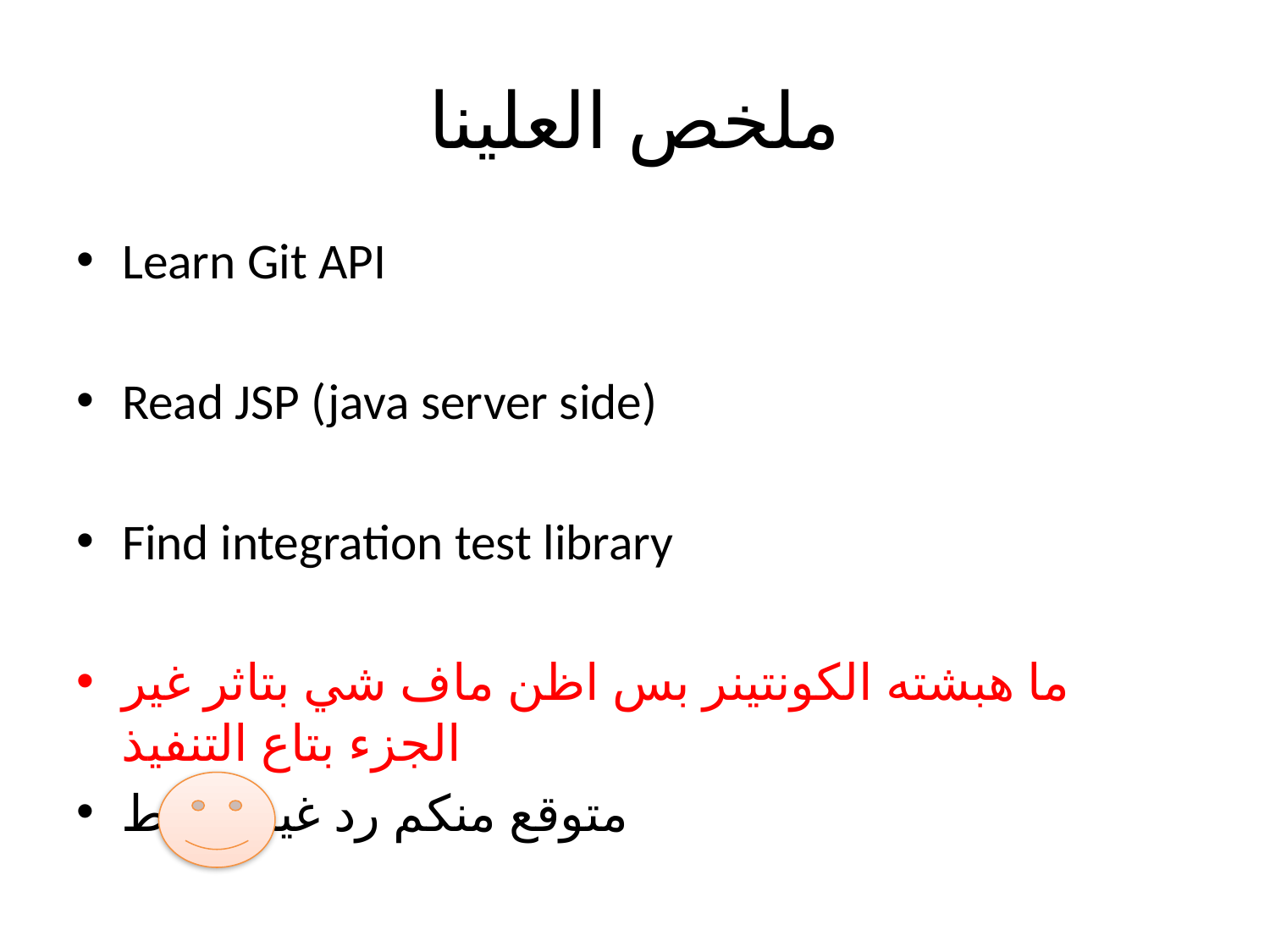

# ملخص العلينا
Learn Git API

Read JSP (java server side)

Find integration test library

ما هبشته الكونتينر بس اظن ماف شي بتاثر غير الجزء بتاع التنفيذ
متوقع منكم رد غير ظابط